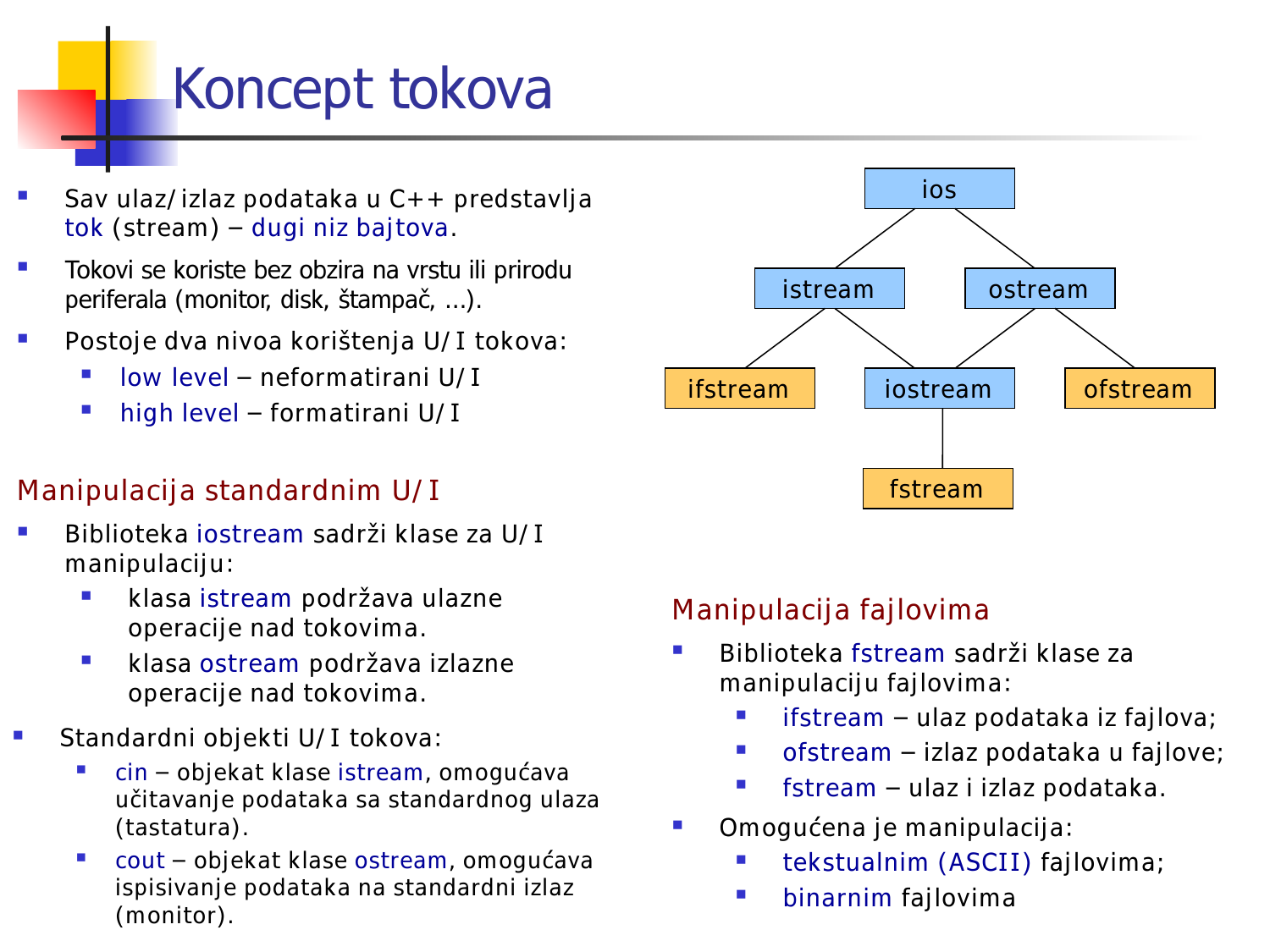

Koncept tokova
ios
Sav ulaz/izlaz podataka u C++ predstavlja tok (stream) – dugi niz bajtova.
Tokovi se koriste bez obzira na vrstu ili prirodu periferala (monitor, disk, štampač, ...).
Postoje dva nivoa korištenja U/I tokova:
low level – neformatirani U/I
high level – formatirani U/I

istream
ostream

ifstream
iostream
ofstream

Manipulacija standardnim U/I
Biblioteka iostream sadrži klase za U/I manipulaciju:
klasa istream podržava ulazne operacije nad tokovima.
klasa ostream podržava izlazne operacije nad tokovima.
fstream
Manipulacija fajlovima
Biblioteka fstream sadrži klase za  manipulaciju fajlovima:
ifstream – ulaz podataka iz fajlova;
ofstream – izlaz podataka u fajlove;
fstream – ulaz i izlaz podataka.
Omogućena je manipulacija:
tekstualnim (ASCII) fajlovima;
binarnim fajlovima
Standardni objekti U/I tokova:
cin – objekat klase istream, omogućava učitavanje podataka sa standardnog ulaza (tastatura).
cout – objekat klase ostream, omogućava ispisivanje podataka na standardni izlaz (monitor).